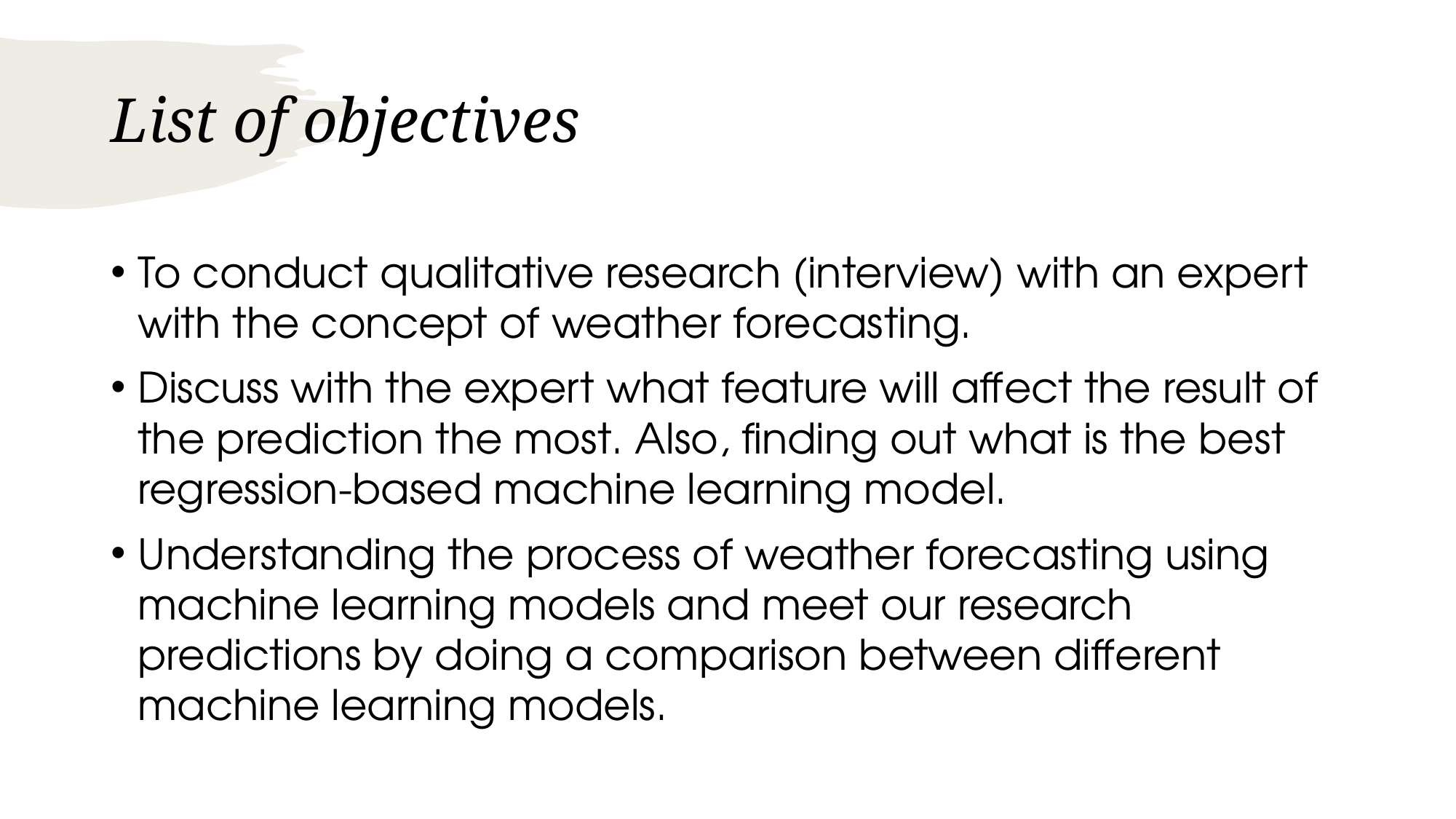

# List of objectives
To conduct qualitative research (interview) with an expert with the concept of weather forecasting.
Discuss with the expert what feature will affect the result of the prediction the most. Also, finding out what is the best regression-based machine learning model.
Understanding the process of weather forecasting using machine learning models and meet our research predictions by doing a comparison between different machine learning models.